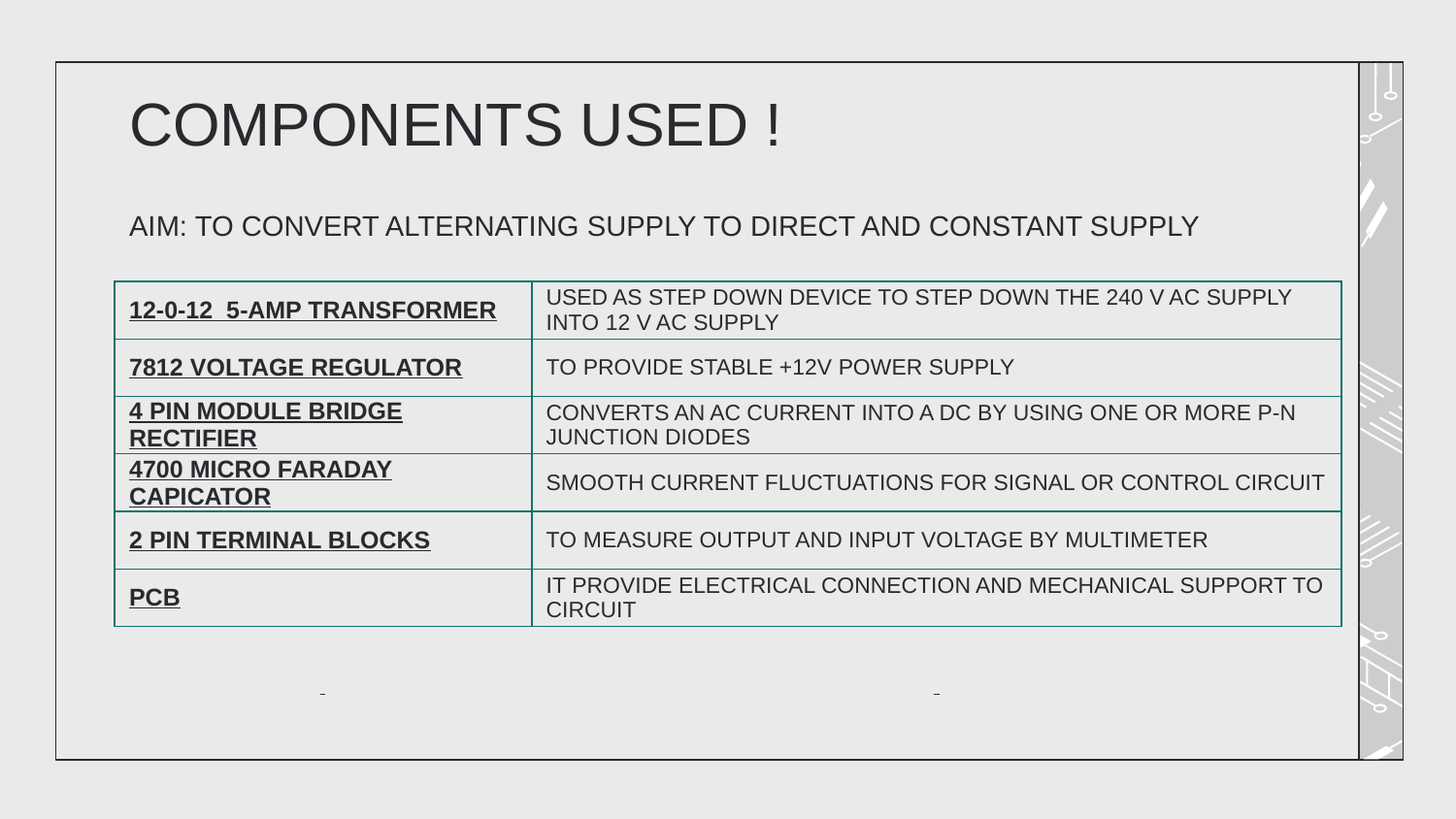

# COMPONENTS USED !
AIM: TO CONVERT ALTERNATING SUPPLY TO DIRECT AND CONSTANT SUPPLY
| 12-0-12 5-AMP TRANSFORMER | USED AS STEP DOWN DEVICE TO STEP DOWN THE 240 V AC SUPPLY INTO 12 V AC SUPPLY |
| --- | --- |
| 7812 VOLTAGE REGULATOR | TO PROVIDE STABLE +12V POWER SUPPLY |
| 4 PIN MODULE BRIDGE RECTIFIER | CONVERTS AN AC CURRENT INTO A DC BY USING ONE OR MORE P-N JUNCTION DIODES |
| 4700 MICRO FARADAY CAPICATOR | SMOOTH CURRENT FLUCTUATIONS FOR SIGNAL OR CONTROL CIRCUIT |
| 2 PIN TERMINAL BLOCKS | TO MEASURE OUTPUT AND INPUT VOLTAGE BY MULTIMETER |
| PCB | IT PROVIDE ELECTRICAL CONNECTION AND MECHANICAL SUPPORT TO CIRCUIT |